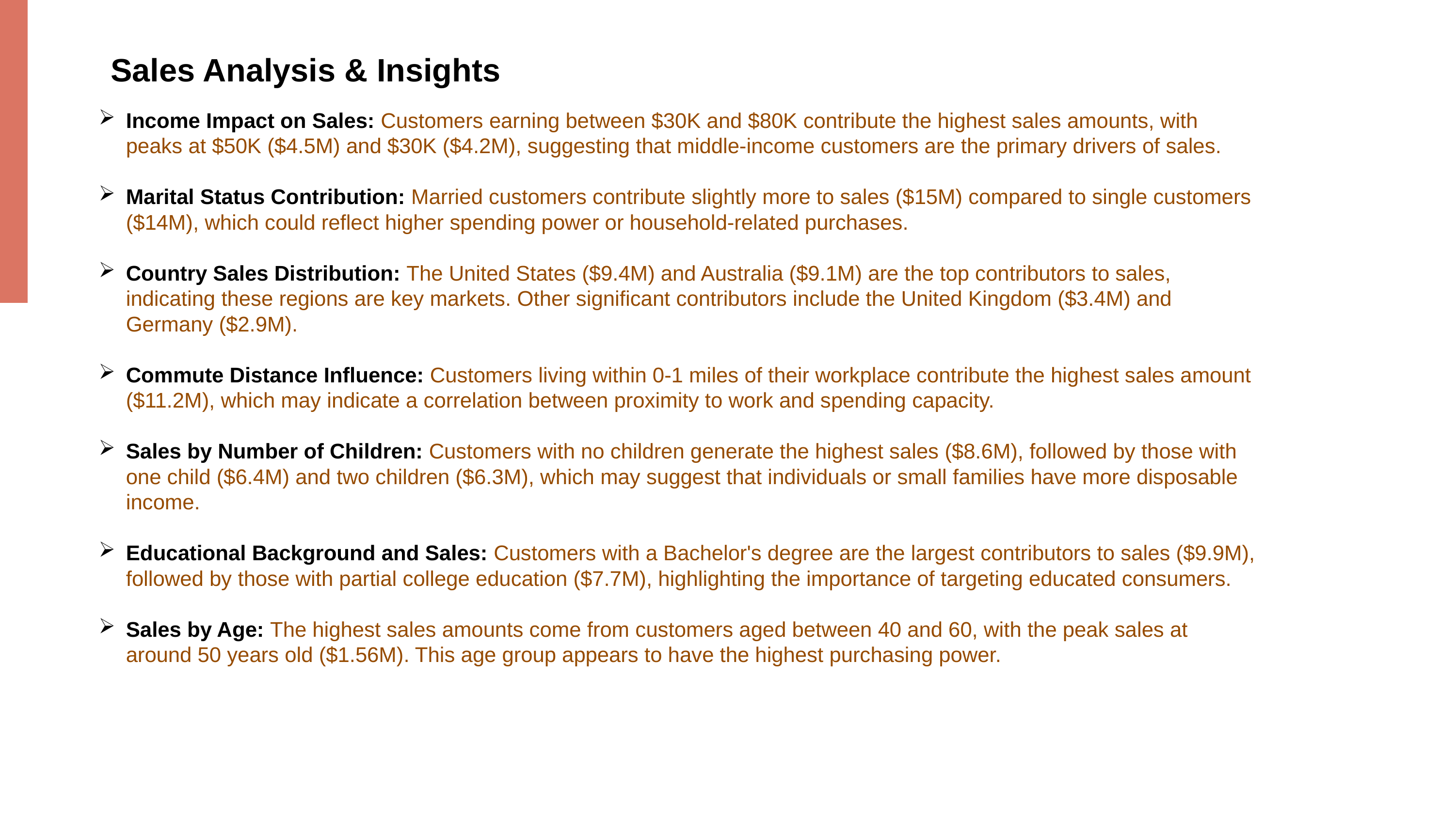

Sales Analysis & Insights
Income Impact on Sales: Customers earning between $30K and $80K contribute the highest sales amounts, with peaks at $50K ($4.5M) and $30K ($4.2M), suggesting that middle-income customers are the primary drivers of sales.

Marital Status Contribution: Married customers contribute slightly more to sales ($15M) compared to single customers ($14M), which could reflect higher spending power or household-related purchases.

Country Sales Distribution: The United States ($9.4M) and Australia ($9.1M) are the top contributors to sales, indicating these regions are key markets. Other significant contributors include the United Kingdom ($3.4M) and Germany ($2.9M).

Commute Distance Influence: Customers living within 0-1 miles of their workplace contribute the highest sales amount ($11.2M), which may indicate a correlation between proximity to work and spending capacity.

Sales by Number of Children: Customers with no children generate the highest sales ($8.6M), followed by those with one child ($6.4M) and two children ($6.3M), which may suggest that individuals or small families have more disposable income.

Educational Background and Sales: Customers with a Bachelor's degree are the largest contributors to sales ($9.9M), followed by those with partial college education ($7.7M), highlighting the importance of targeting educated consumers.

Sales by Age: The highest sales amounts come from customers aged between 40 and 60, with the peak sales at around 50 years old ($1.56M). This age group appears to have the highest purchasing power.